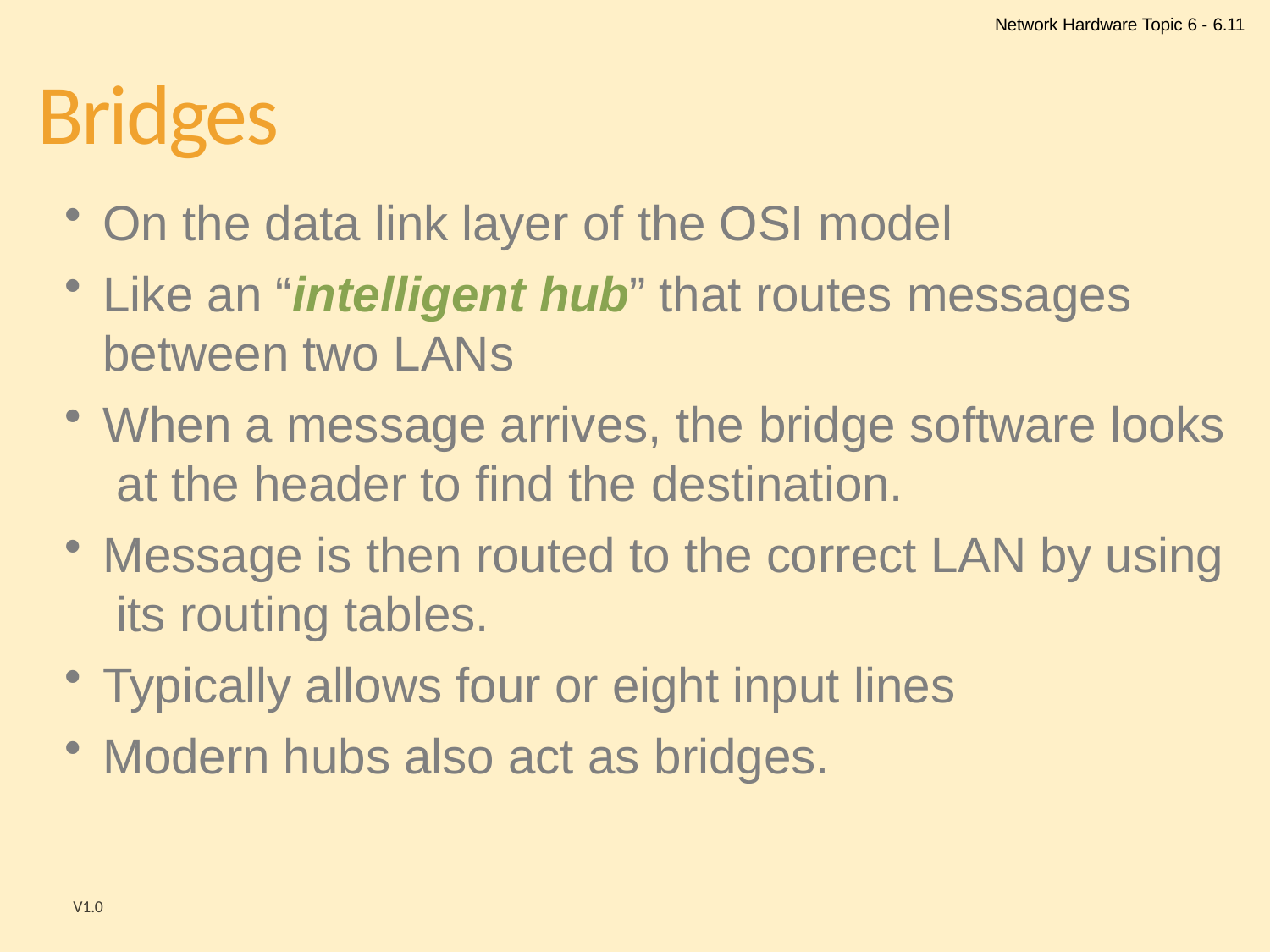

Network Hardware Topic 6 - 6.11
# Bridges
On the data link layer of the OSI model
Like an “intelligent hub” that routes messages
between two LANs
When a message arrives, the bridge software looks  at the header to find the destination.
Message is then routed to the correct LAN by using  its routing tables.
Typically allows four or eight input lines
Modern hubs also act as bridges.
V1.0